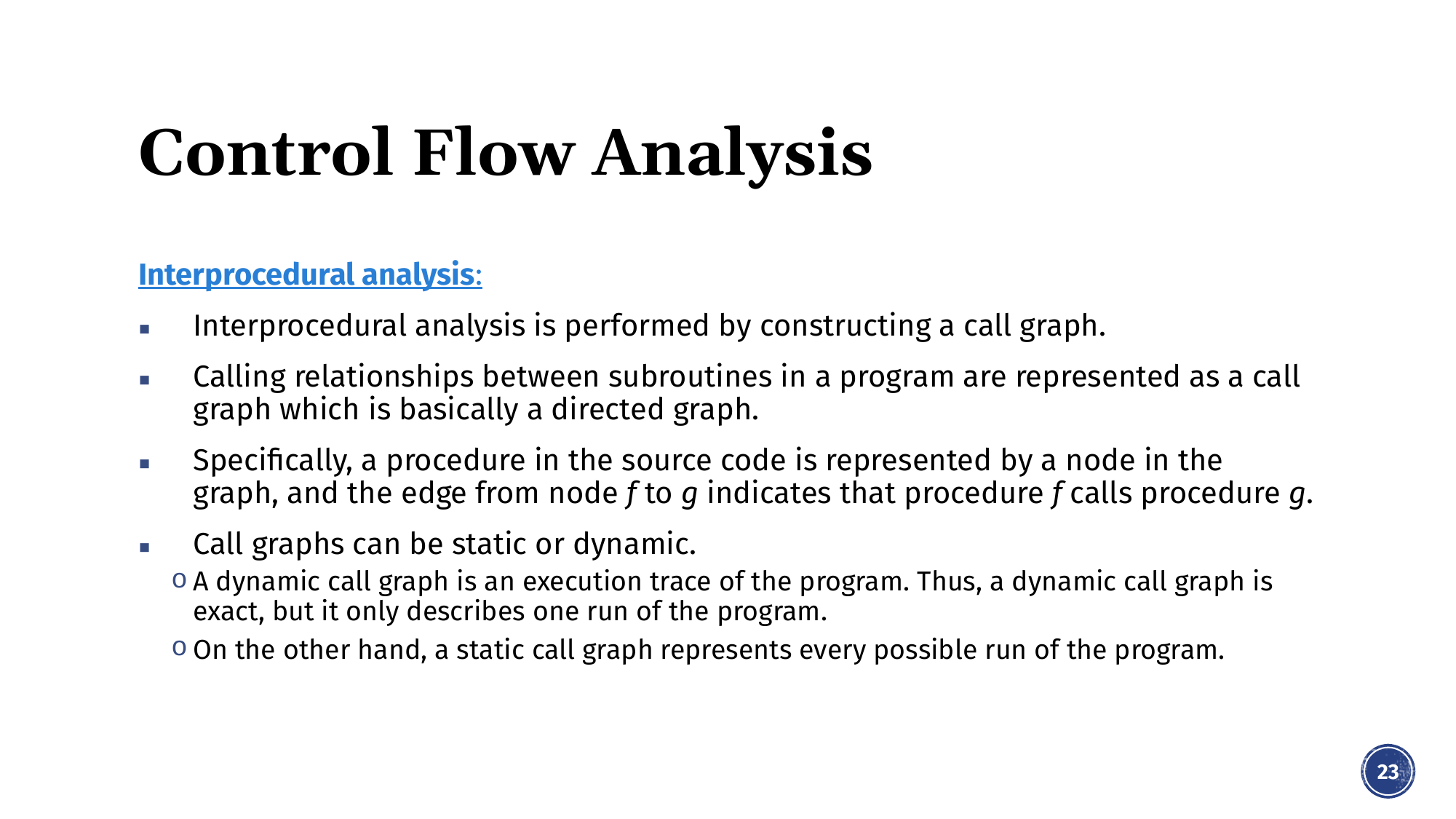

# Control Flow Analysis
Interprocedural analysis:
Interprocedural analysis is performed by constructing a call graph.
Calling relationships between subroutines in a program are represented as a call graph which is basically a directed graph.
Specifically, a procedure in the source code is represented by a node in the graph, and the edge from node f to g indicates that procedure f calls procedure g.
Call graphs can be static or dynamic.
A dynamic call graph is an execution trace of the program. Thus, a dynamic call graph is exact, but it only describes one run of the program.
On the other hand, a static call graph represents every possible run of the program.
23